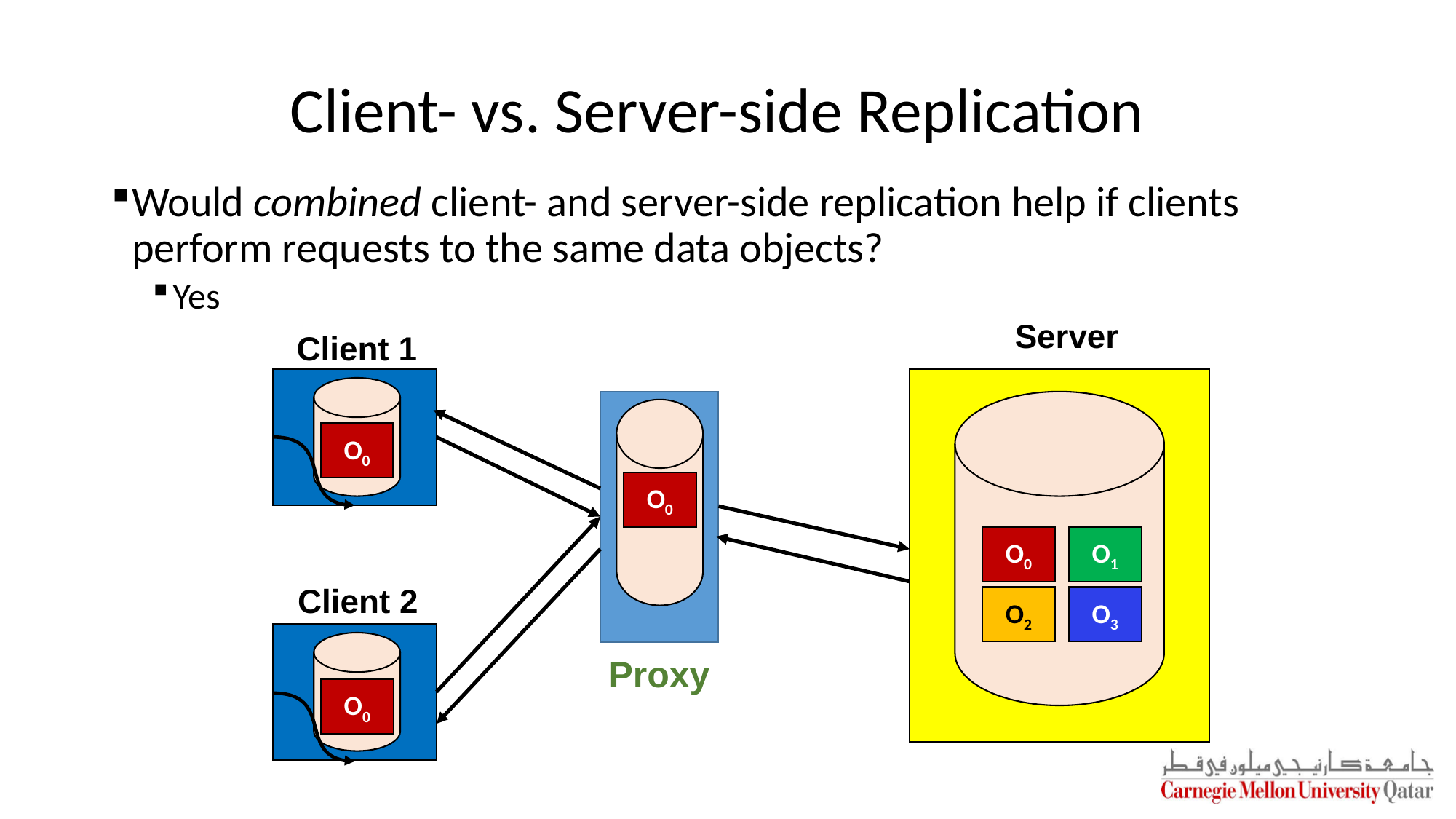

# Client- vs. Server-side Replication
Would combined client- and server-side replication help if clients perform requests to the same data objects?
Yes
Server
Client 1

O0
O0
O0
O1
Client 2
O2
O3

Proxy
O0